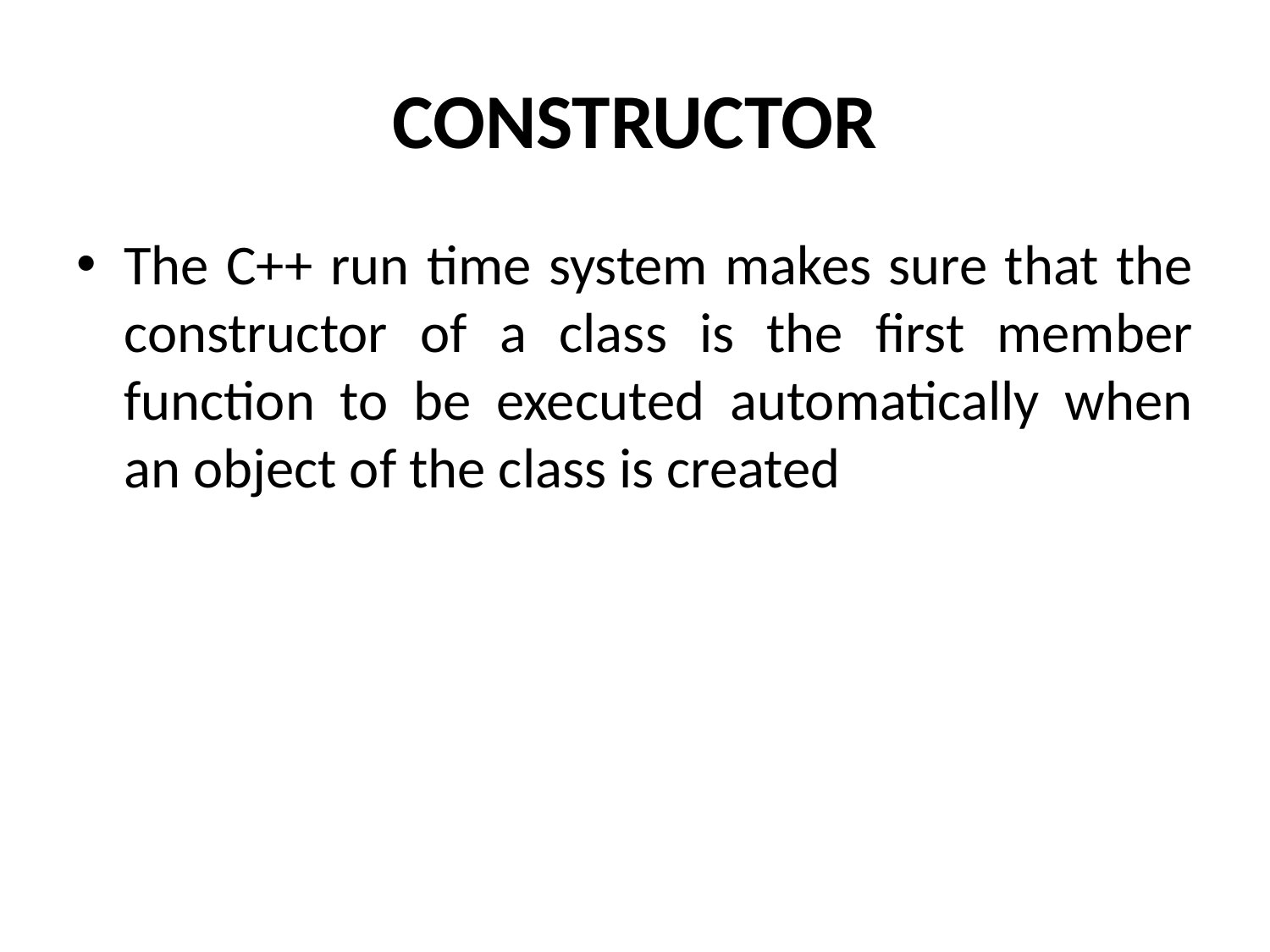

# CONSTRUCTOR
The C++ run time system makes sure that the constructor of a class is the first member function to be executed automatically when an object of the class is created